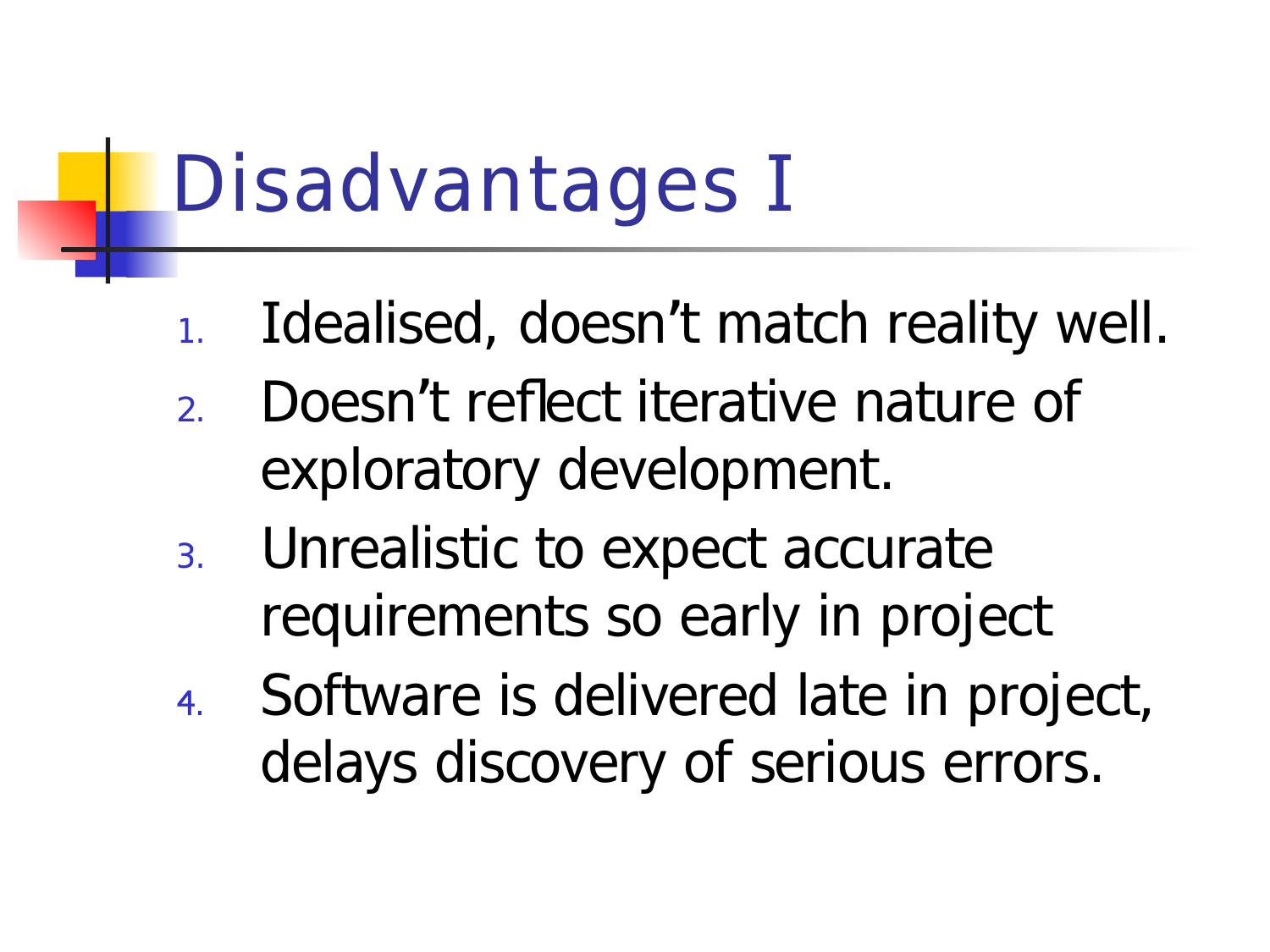

# Disadvantages I
Idealised, doesn’t match reality well.
Doesn’t reflect iterative nature of exploratory development.
Unrealistic to expect accurate requirements so early in project
Software is delivered late in project, delays discovery of serious errors.